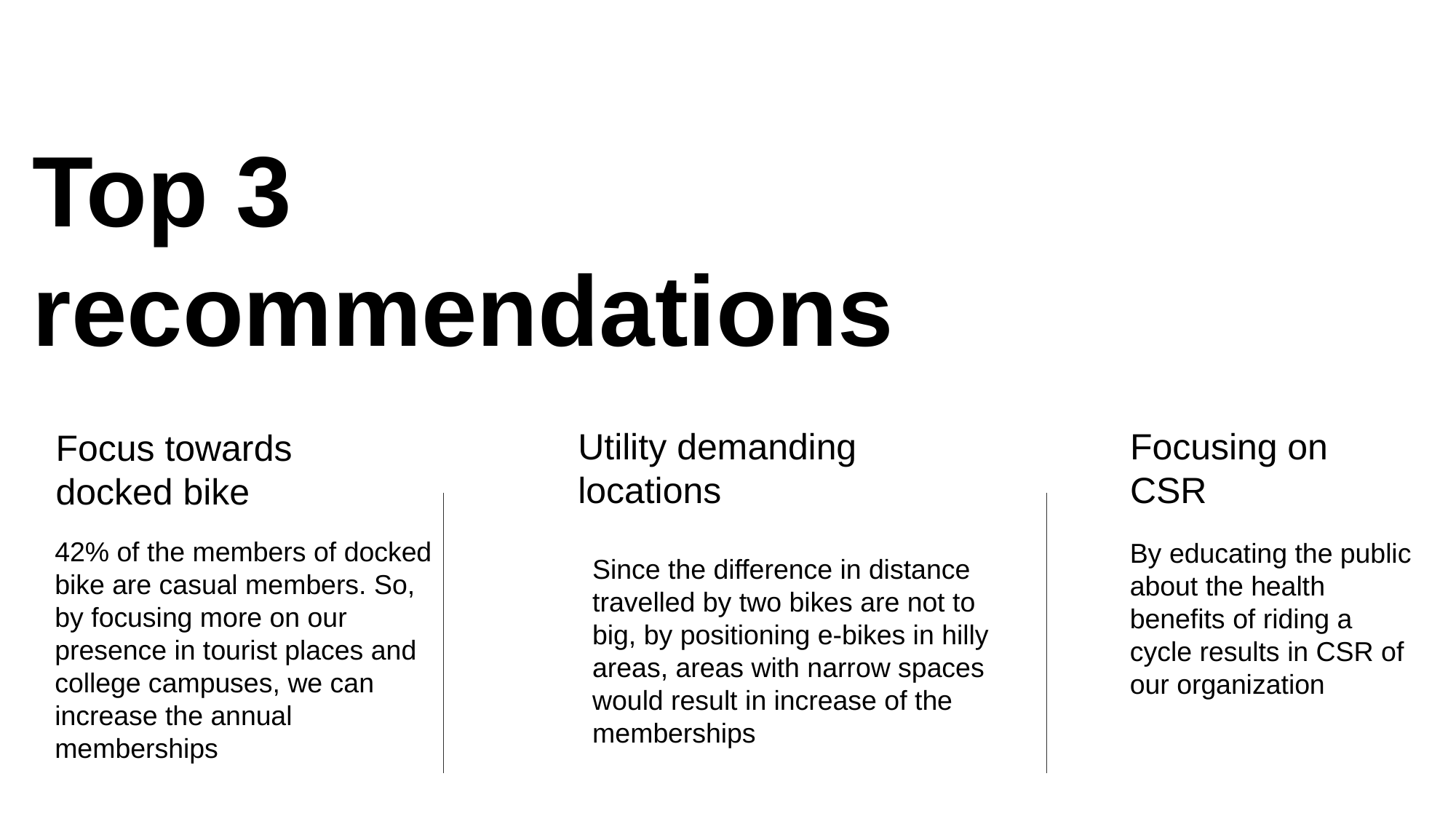

Top 3 recommendations
Focusing on CSR
Utility demanding locations
Focus towards docked bike
42% of the members of docked bike are casual members. So, by focusing more on our presence in tourist places and college campuses, we can increase the annual memberships
By educating the public about the health benefits of riding a cycle results in CSR of our organization
Since the difference in distance travelled by two bikes are not to big, by positioning e-bikes in hilly areas, areas with narrow spaces would result in increase of the memberships